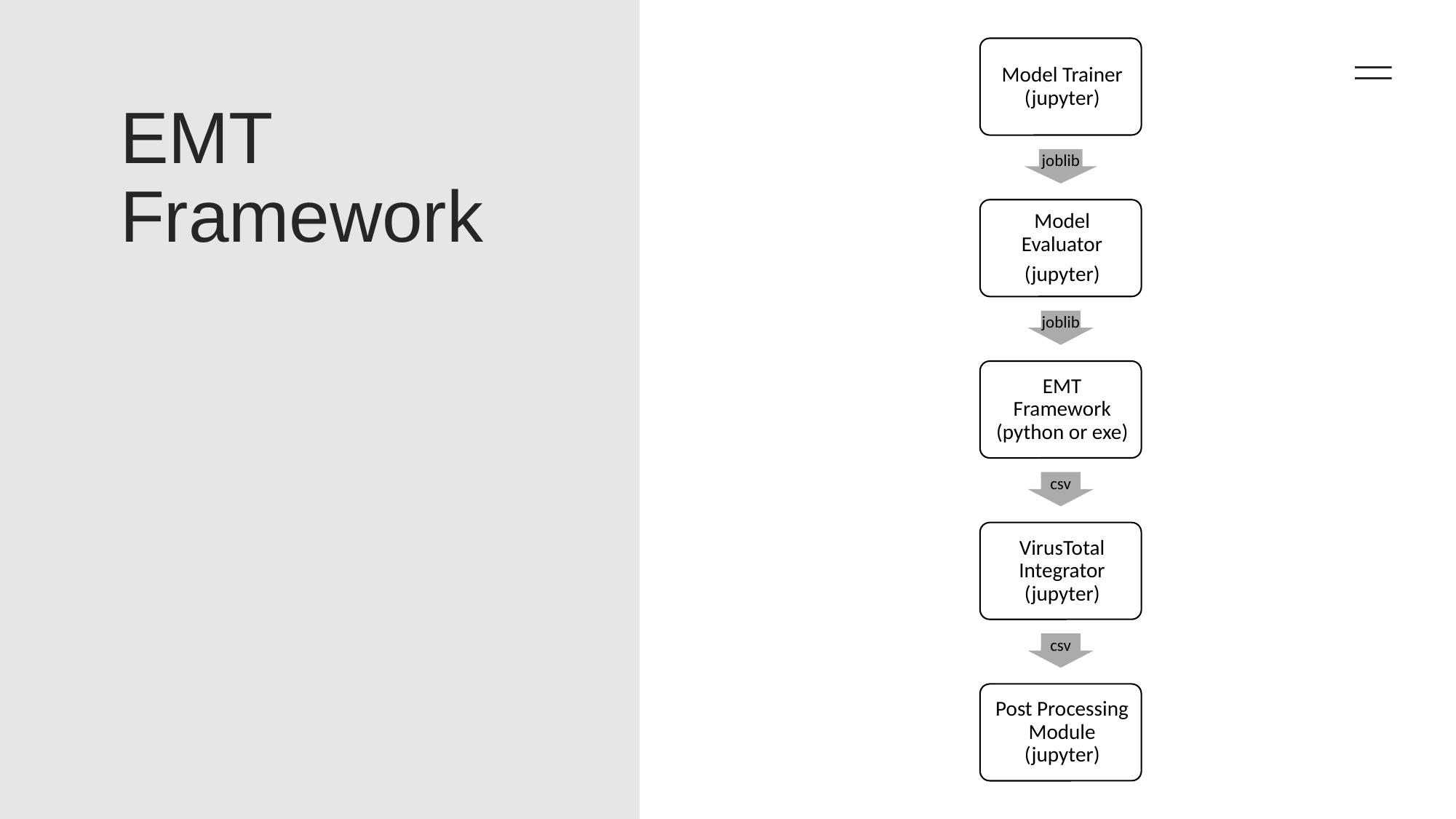

Model Trainer (jupyter)
joblib
Model Evaluator
(jupyter)
joblib
EMT Framework (python or exe)
csv
VirusTotal Integrator (jupyter)
csv
Post Processing Module (jupyter)
# EMT Framework